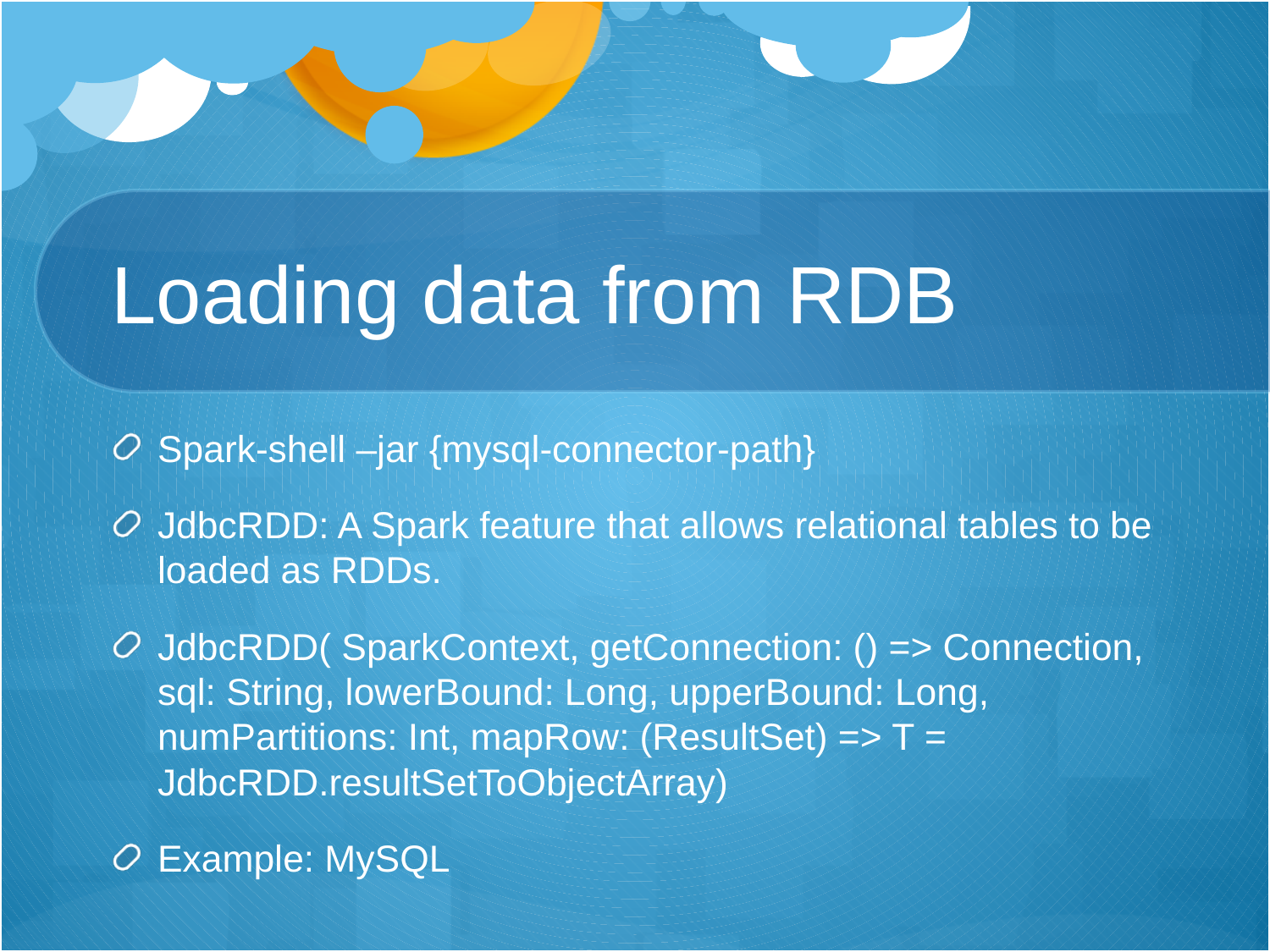

# Loading data from RDB
Spark-shell –jar {mysql-connector-path}
JdbcRDD: A Spark feature that allows relational tables to be loaded as RDDs.
JdbcRDD( SparkContext, getConnection: () => Connection, sql: String, lowerBound: Long, upperBound: Long, numPartitions: Int, mapRow: (ResultSet) => T = JdbcRDD.resultSetToObjectArray)
Example: MySQL